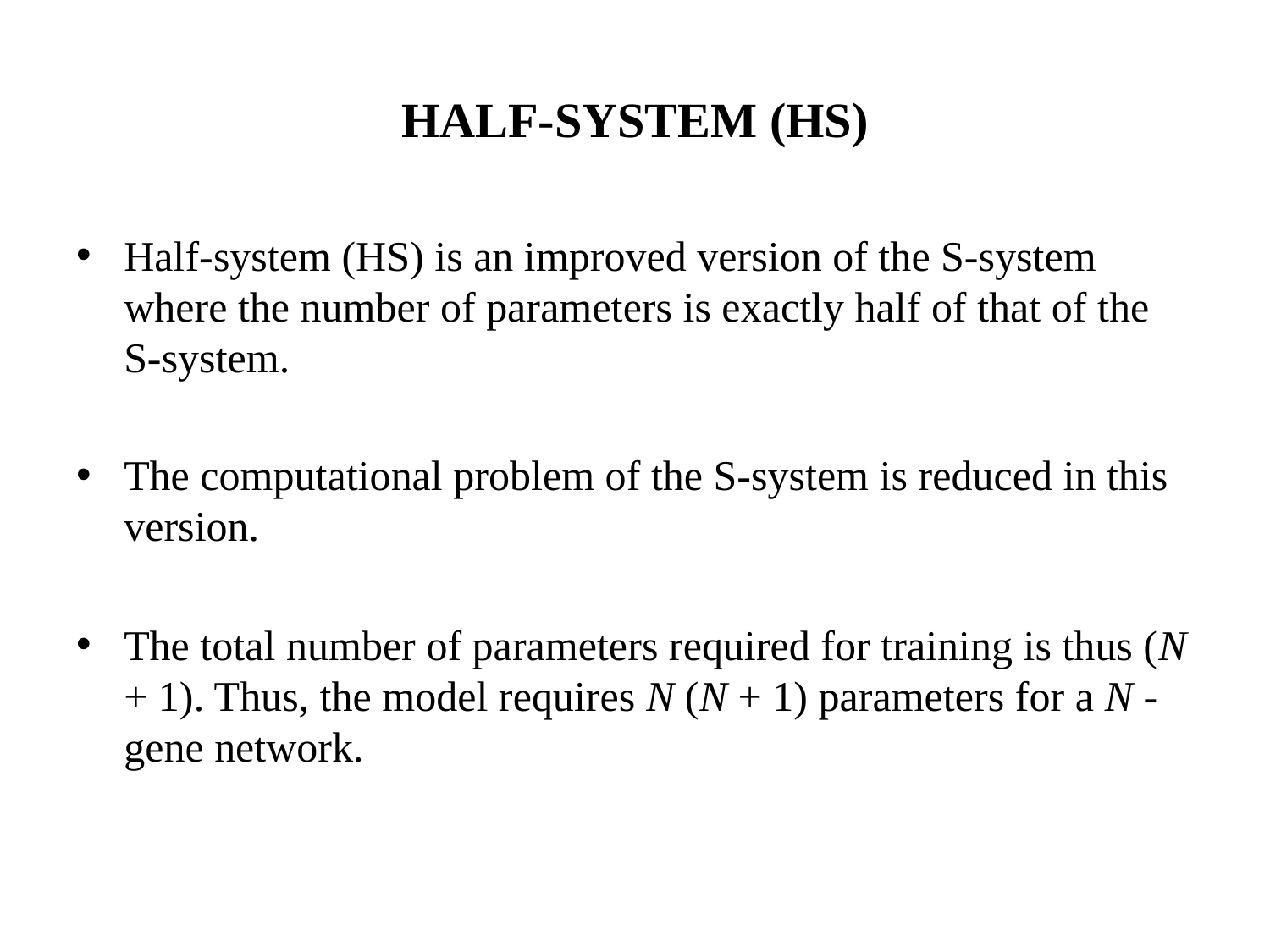

# HALF-SYSTEM (HS)
Half-system (HS) is an improved version of the S-system where the number of parameters is exactly half of that of the S-system.

The computational problem of the S-system is reduced in this version.

The total number of parameters required for training is thus (N + 1). Thus, the model requires N (N + 1) parameters for a N -gene network.